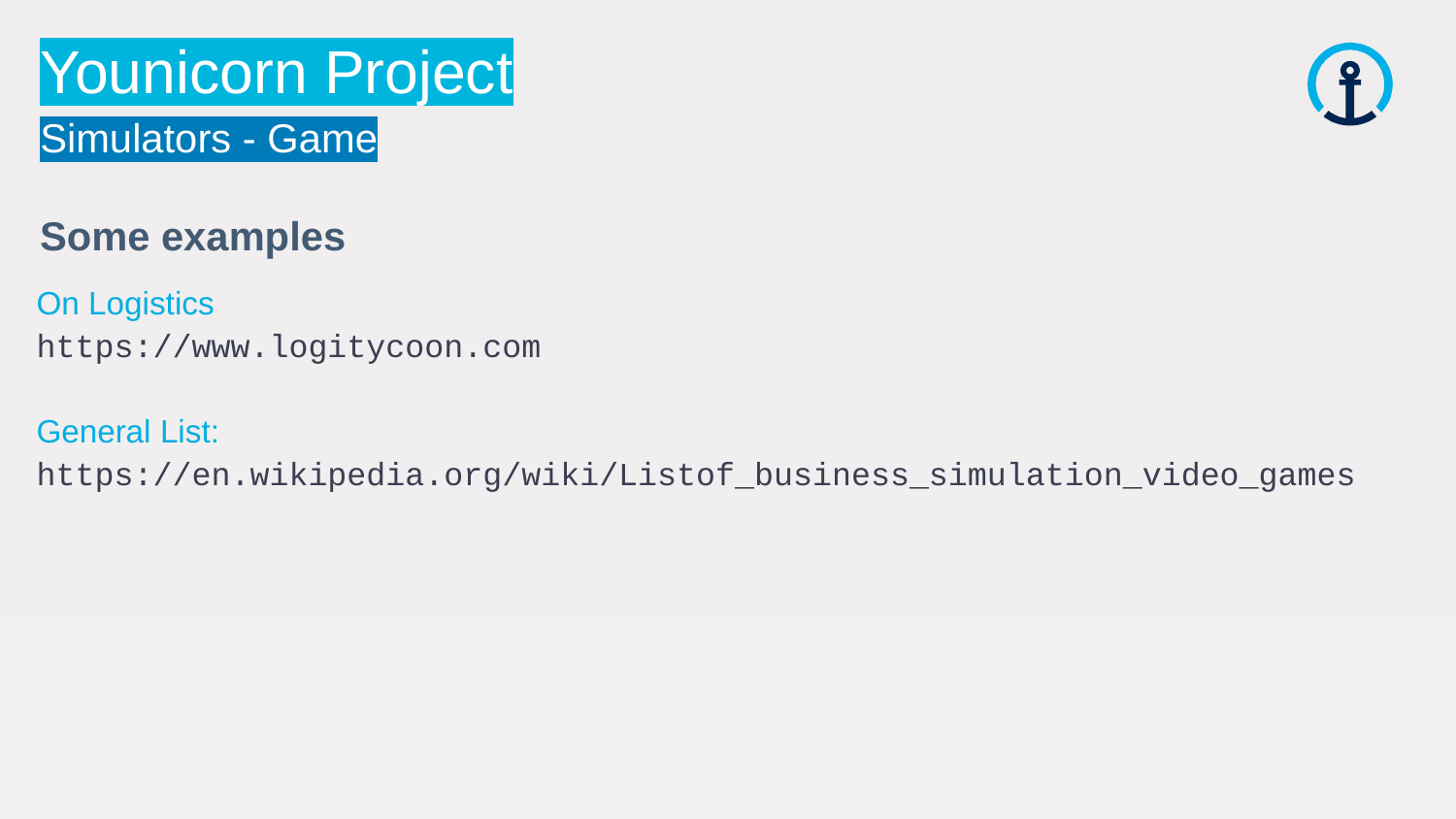

Younicorn Project
Simulators - Game
 Some examples
On Logistics
https://www.logitycoon.com
General List:
https://en.wikipedia.org/wiki/Listof_business_simulation_video_games